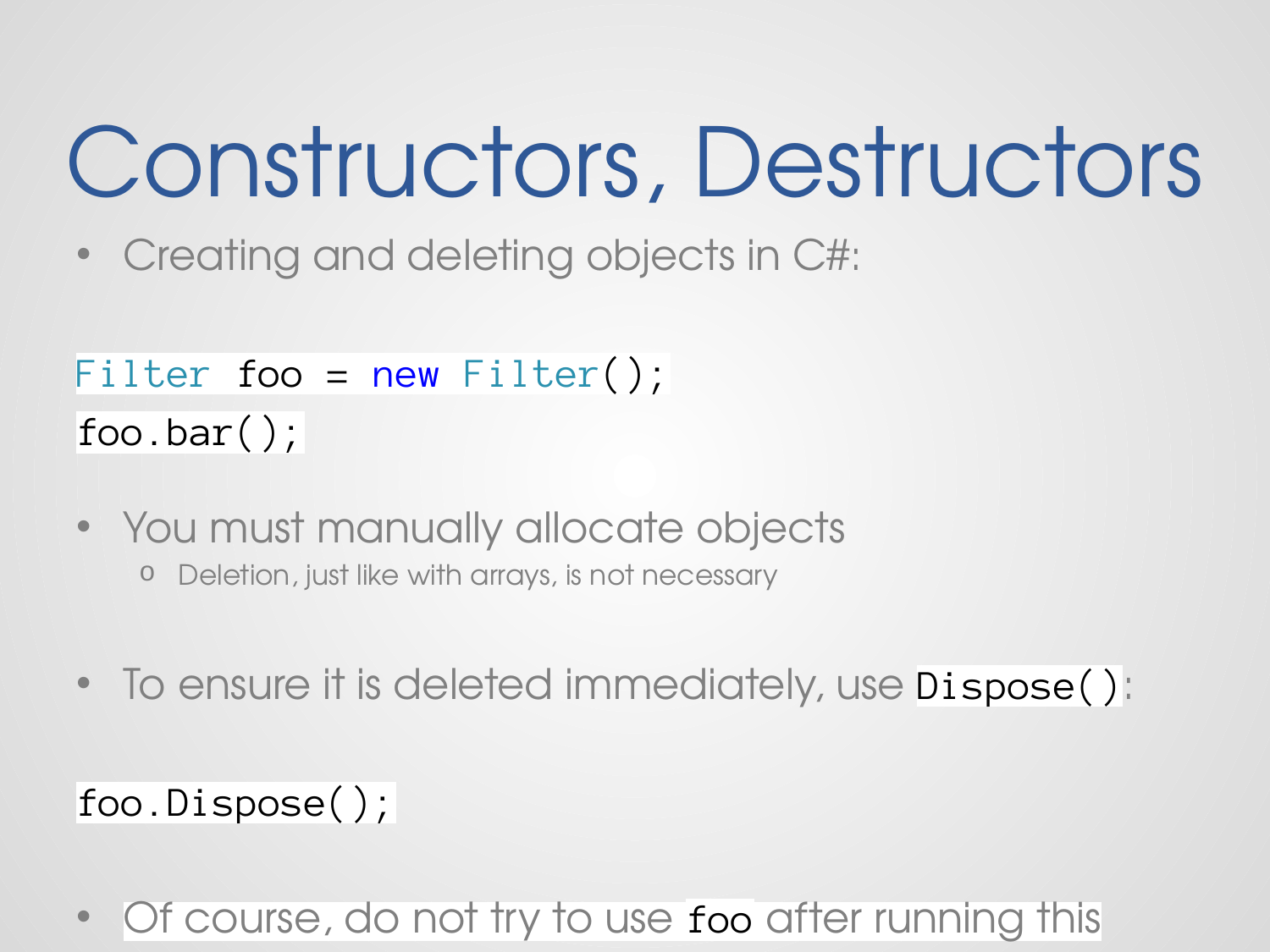

# Constructors, Destructors
Creating and deleting objects in C#:

Filter foo = new Filter();
foo.bar();

You must manually allocate objects
Deletion, just like with arrays, is not necessary

To ensure it is deleted immediately, use Dispose():

foo.Dispose();

Of course, do not try to use foo after running this